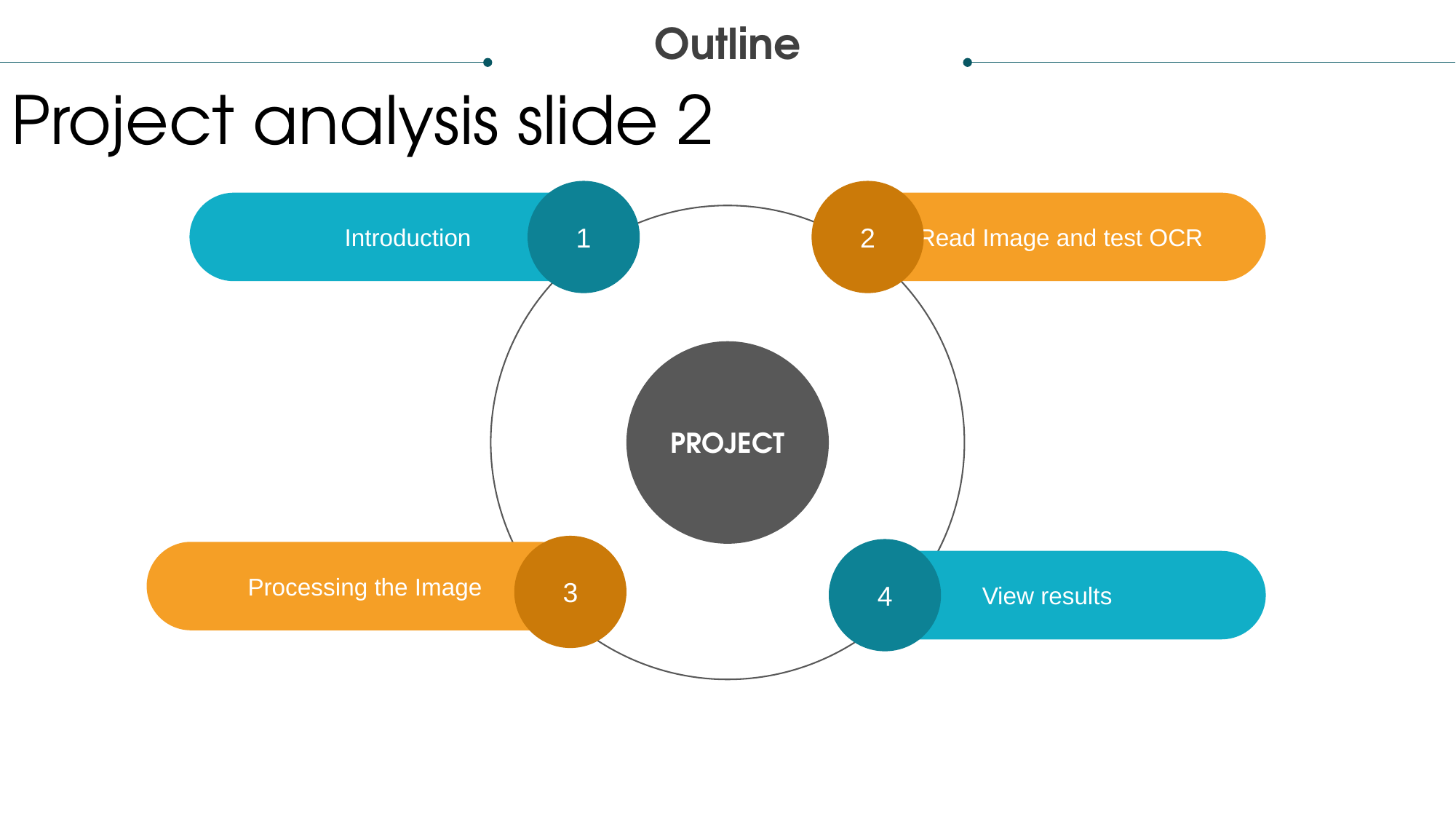

Outline
Project analysis slide 2
1
2
Introduction
2. Read Image and test OCR

PROJECT
3
4
Processing the Image
View results